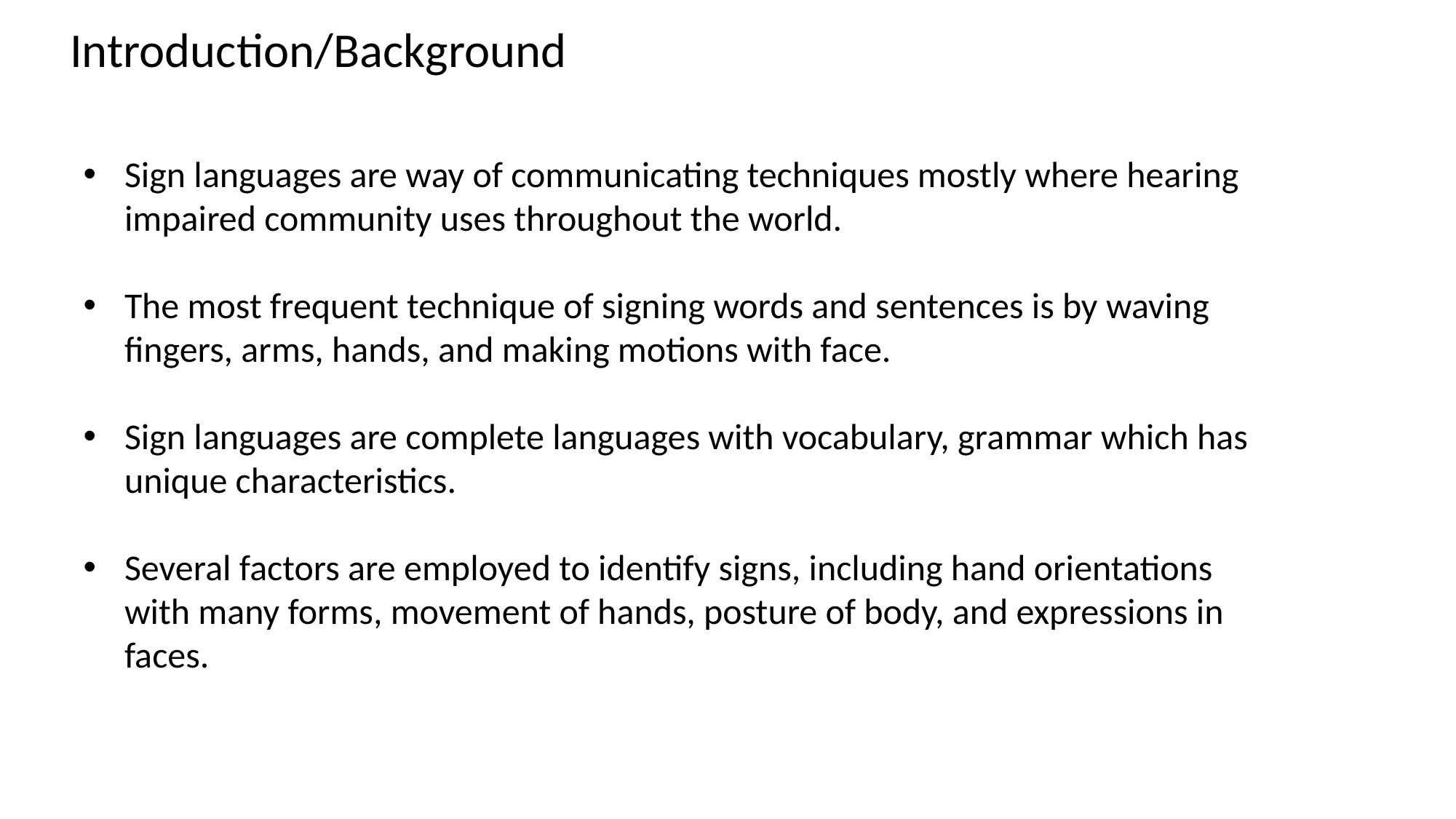

Introduction/Background
Sign languages are way of communicating techniques mostly where hearing impaired community uses throughout the world.

The most frequent technique of signing words and sentences is by waving fingers, arms, hands, and making motions with face.

Sign languages are complete languages with vocabulary, grammar which has unique characteristics.

Several factors are employed to identify signs, including hand orientations with many forms, movement of hands, posture of body, and expressions in faces.